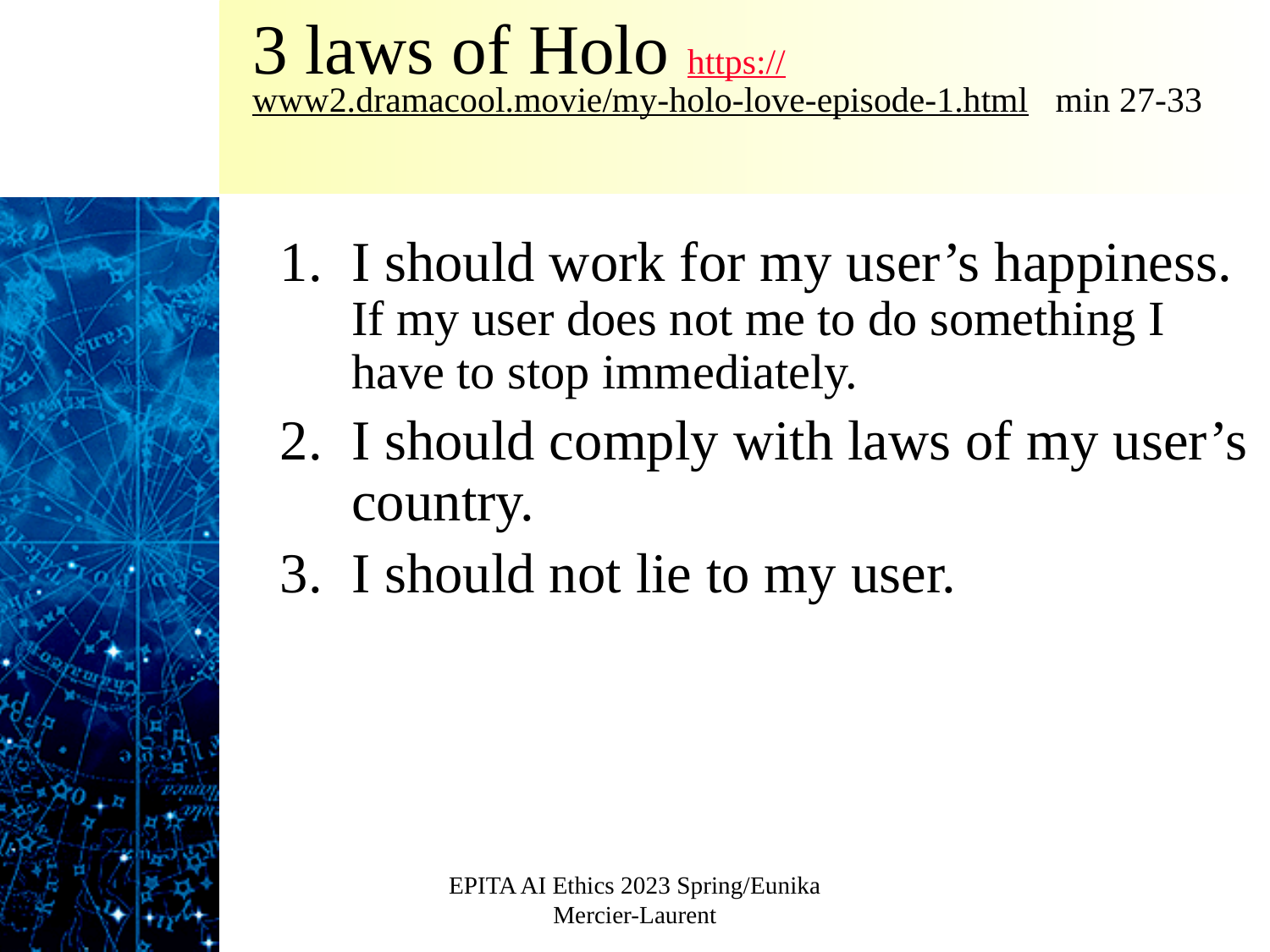

# 3 laws of Holo https://www2.dramacool.movie/my-holo-love-episode-1.html   min 27-33
I should work for my user’s happiness. If my user does not me to do something I have to stop immediately.
I should comply with laws of my user’s country.
I should not lie to my user.

EPITA AI Ethics 2023 Spring/Eunika Mercier-Laurent